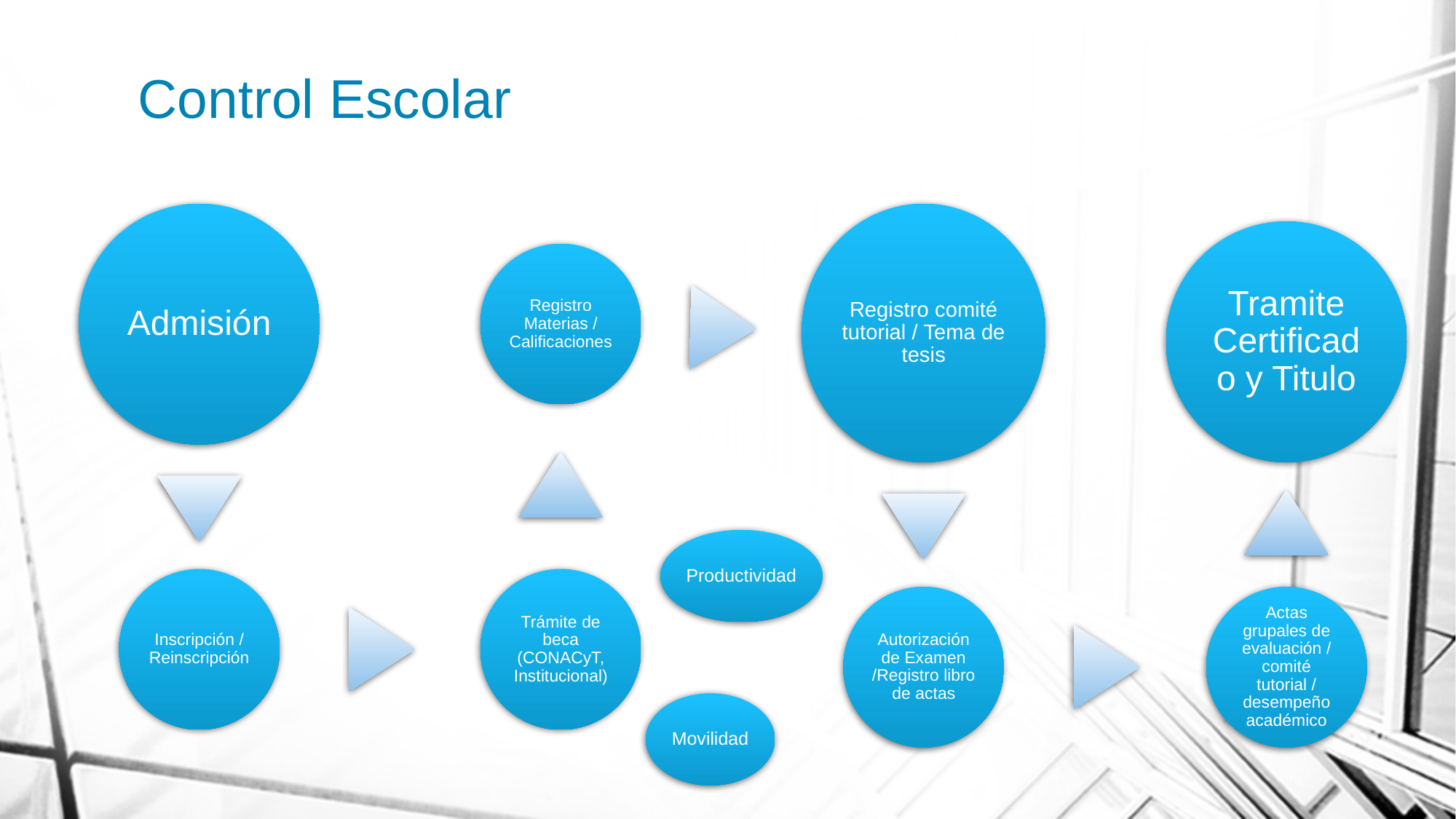

# Control Escolar
Admisión
Inscripción / Reinscripción
Trámite de beca (CONACyT, Institucional)
Registro Materias / Calificaciones
Registro comité tutorial / Tema de tesis
Autorización de Examen /Registro libro de actas
Actas grupales de evaluación / comité tutorial / desempeño académico
Tramite Certificado y Titulo

Productividad

Movilidad